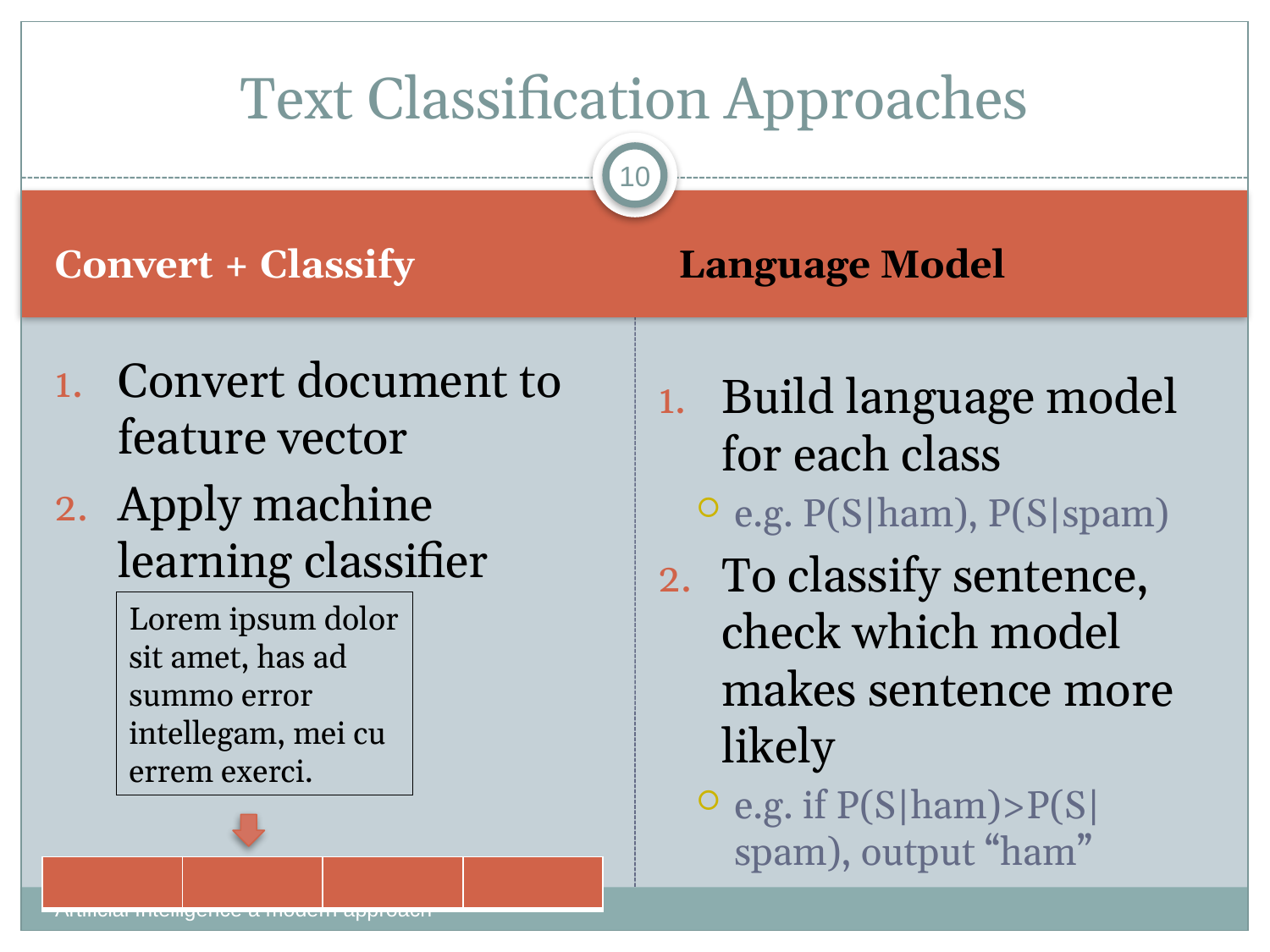

# Text Classification Approaches
10
Convert + Classify
Language Model
Convert document to feature vector
Apply machine learning classifier
Build language model for each class
e.g. P(S|ham), P(S|spam)
To classify sentence, check which model makes sentence more likely
e.g. if P(S|ham)>P(S|spam), output “ham”

Lorem ipsum dolor sit amet, has ad summo error intellegam, mei cu errem exerci.

|  |  |  |  |
| --- | --- | --- | --- |
Artificial Intelligence a modern approach